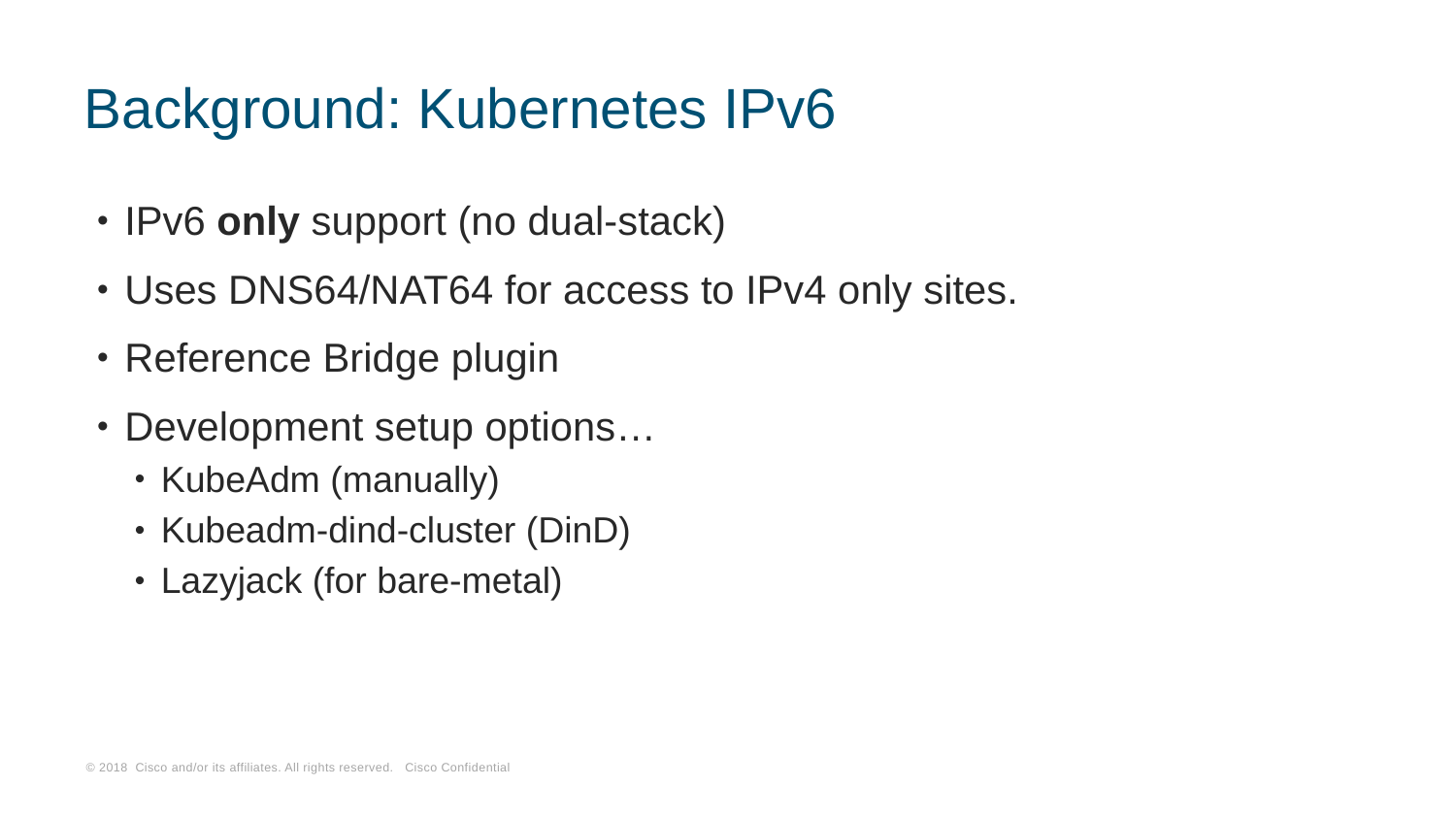

# Background: Kubernetes IPv6
IPv6 only support (no dual-stack)
Uses DNS64/NAT64 for access to IPv4 only sites.
Reference Bridge plugin
Development setup options…
KubeAdm (manually)
Kubeadm-dind-cluster (DinD)
Lazyjack (for bare-metal)